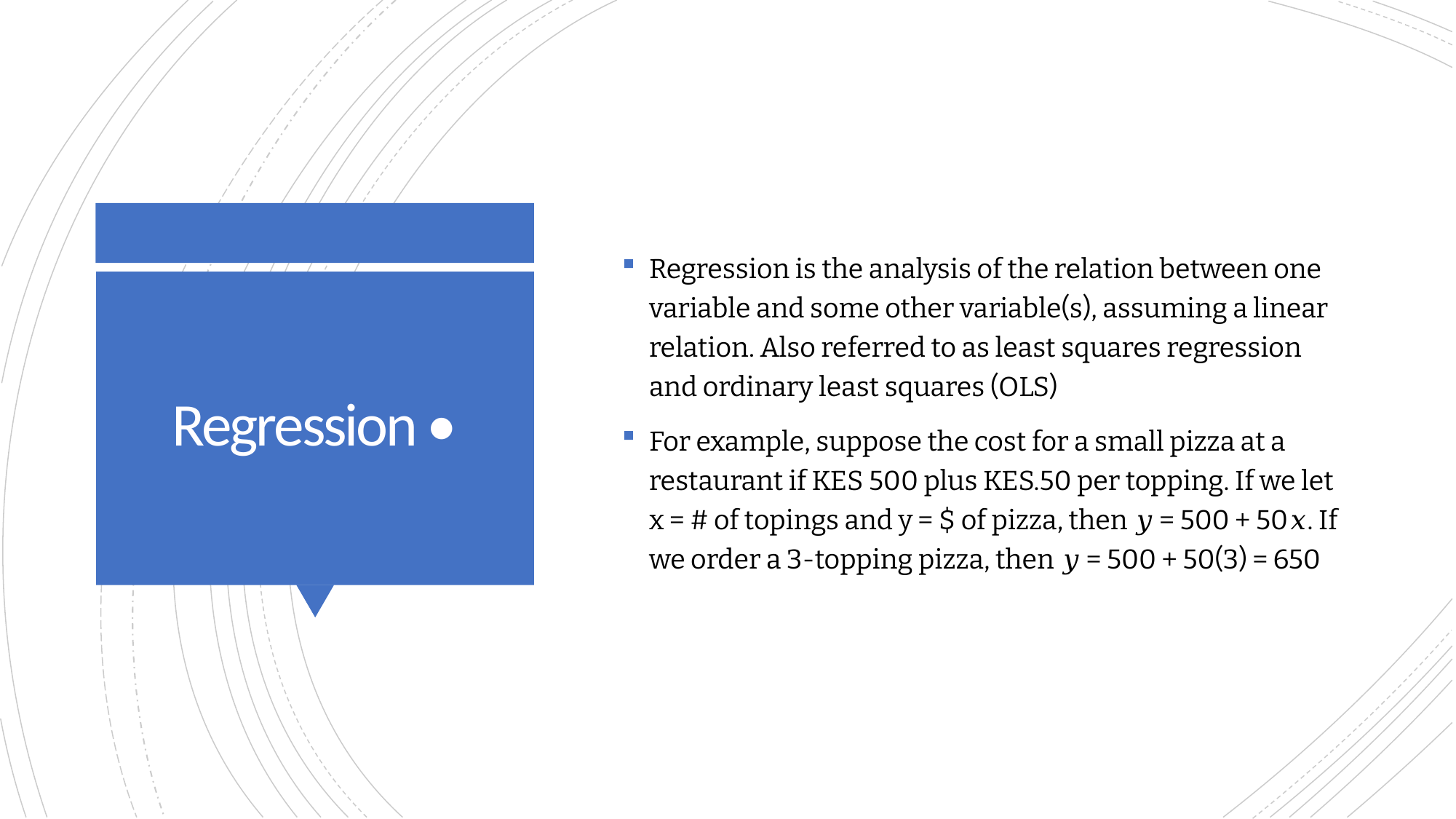

Regression is the analysis of the relation between one variable and some other variable(s), assuming a linear relation. Also referred to as least squares regression and ordinary least squares (OLS)
For example, suppose the cost for a small pizza at a restaurant if KES 500 plus KES.50 per topping. If we let x = # of topings and y = $ of pizza, then 𝑦 = 500 + 50𝑥. If we order a 3-topping pizza, then 𝑦 = 500 + 50(3) = 650
# Regression •